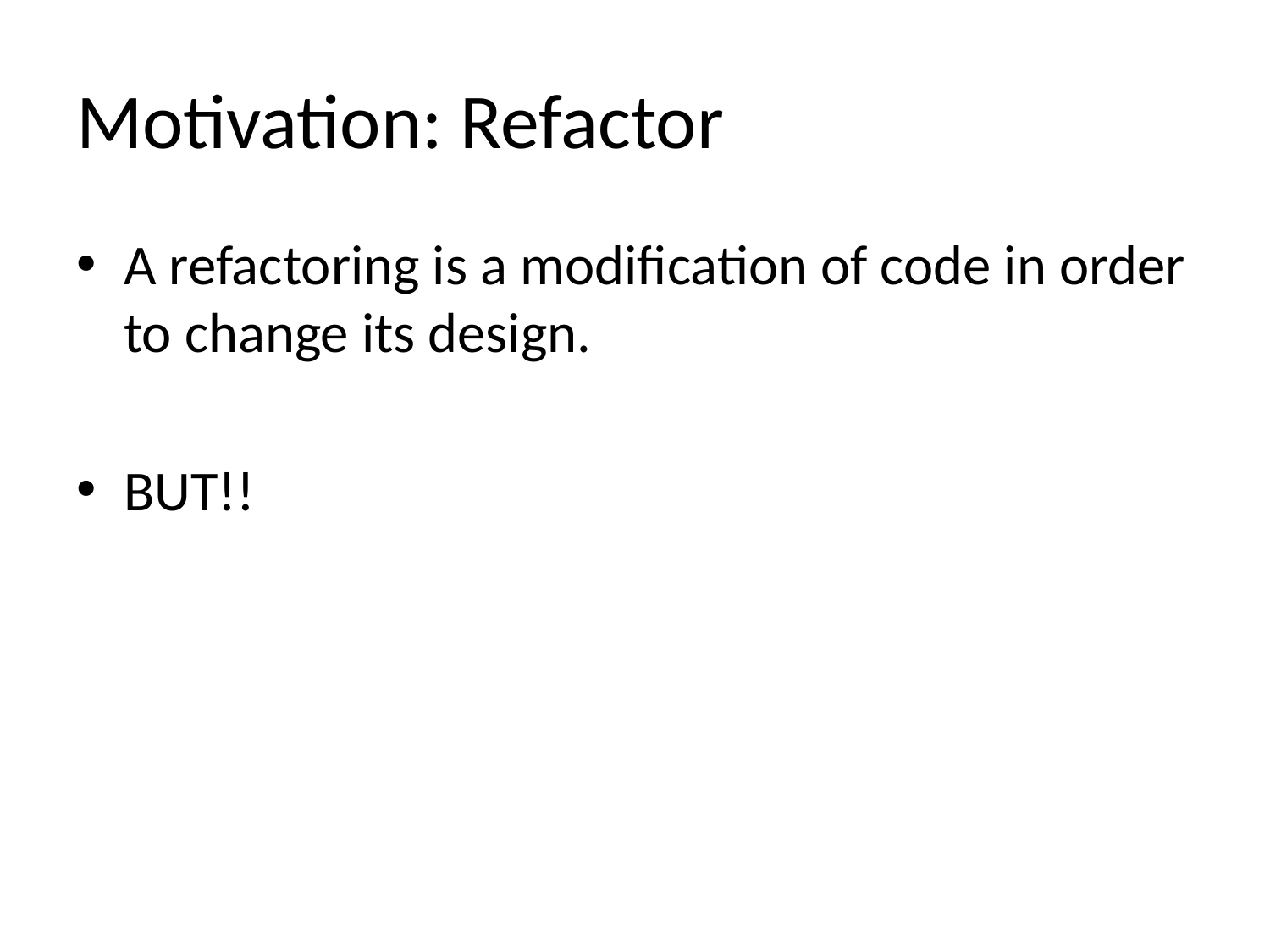

# Motivation: Refactor
A refactoring is a modification of code in order to change its design.

BUT!!